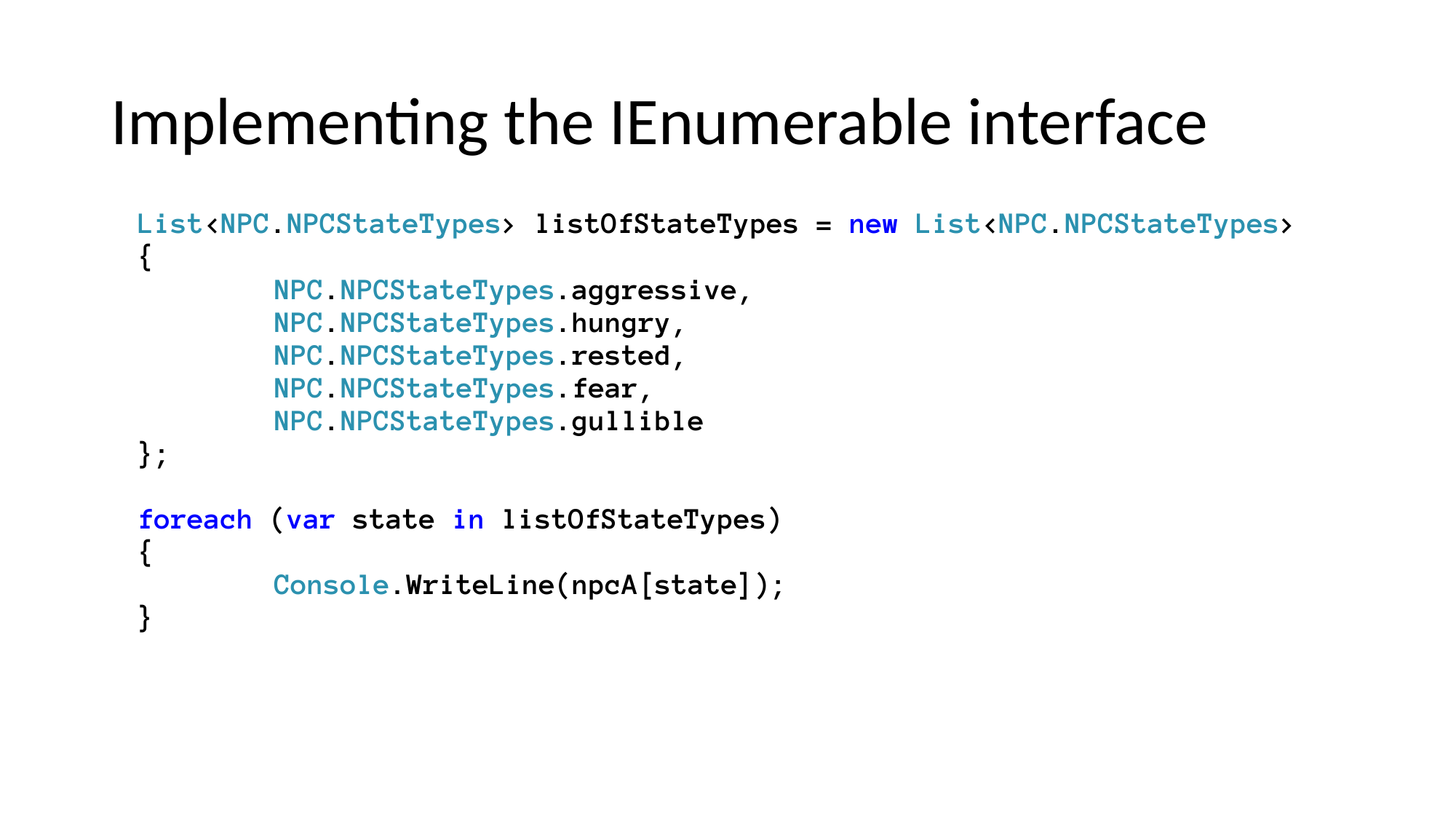

# Implementing the IEnumerable interface
List<NPC.NPCStateTypes> listOfStateTypes = new List<NPC.NPCStateTypes>
{
	NPC.NPCStateTypes.aggressive,
	NPC.NPCStateTypes.hungry,
	NPC.NPCStateTypes.rested,
	NPC.NPCStateTypes.fear,
	NPC.NPCStateTypes.gullible
};

foreach (var state in listOfStateTypes)
{
	Console.WriteLine(npcA[state]);
}